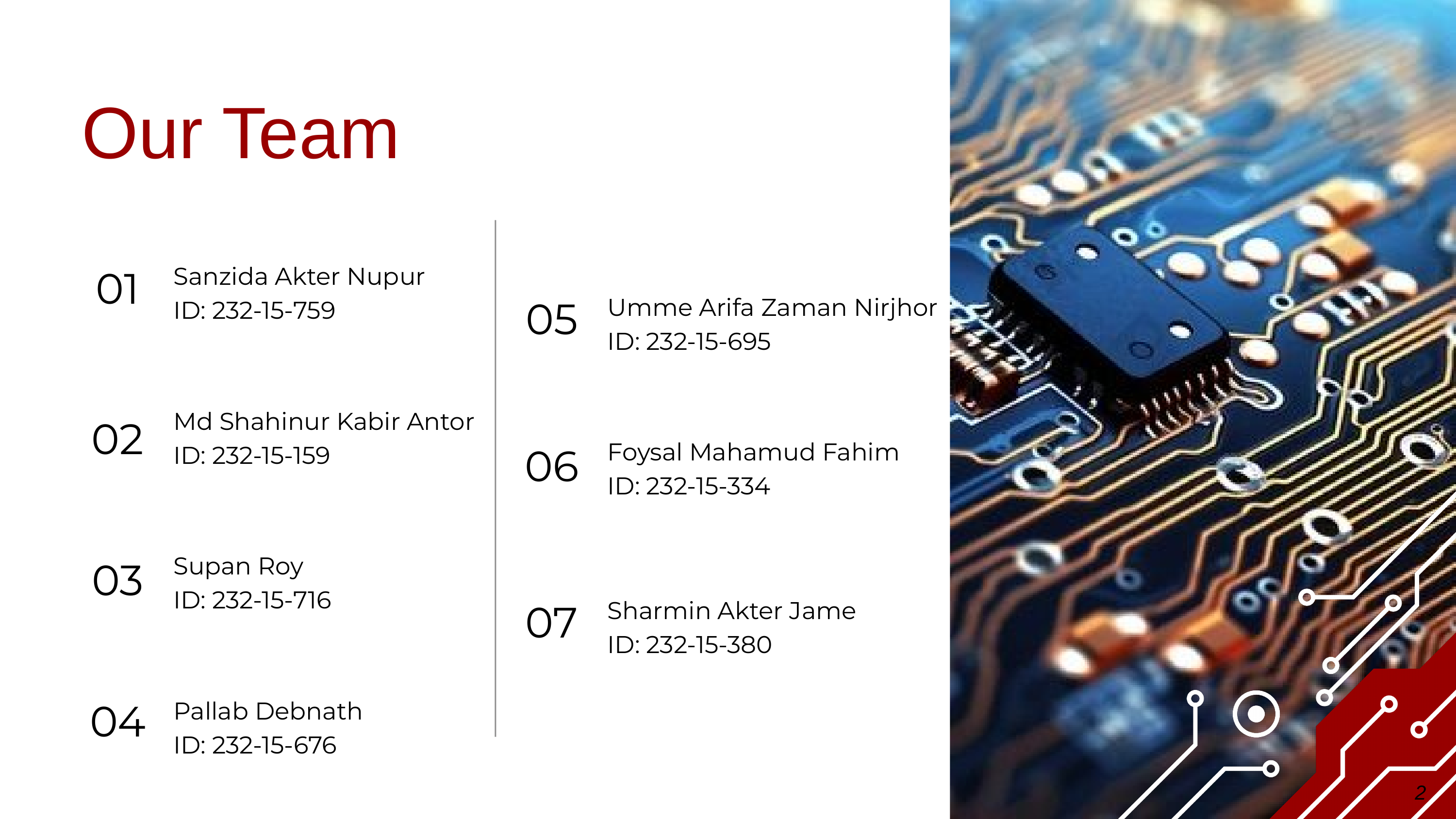

Our Team

01
Sanzida Akter Nupur
ID: 232-15-759
05
Umme Arifa Zaman Nirjhor
ID: 232-15-695
Md Shahinur Kabir Antor
ID: 232-15-159
02
06
Foysal Mahamud Fahim
ID: 232-15-334

03
Supan Roy
ID: 232-15-716
07
Sharmin Akter Jame
ID: 232-15-380
04
Pallab Debnath
ID: 232-15-676

2